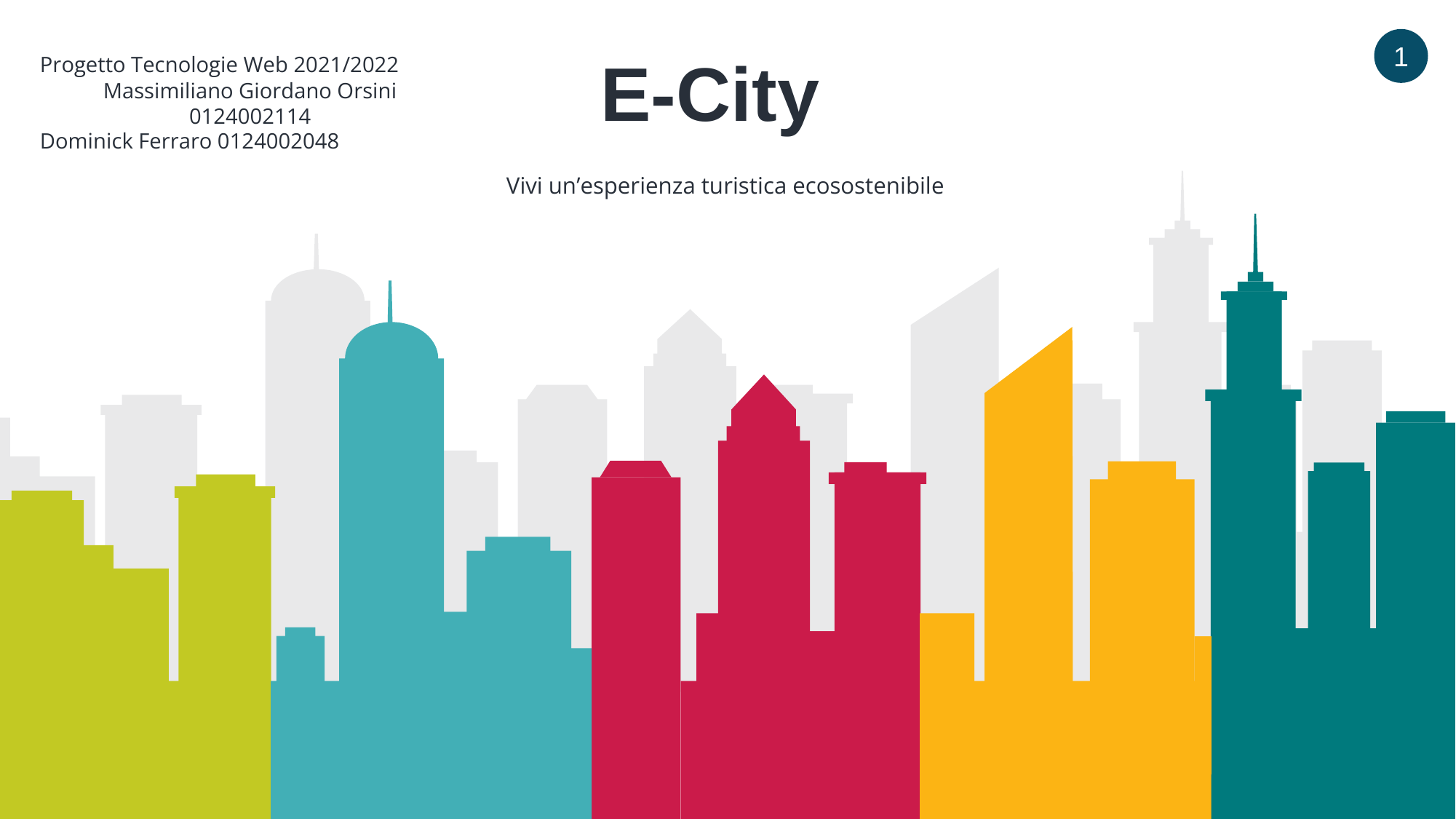

1
E-City
Progetto Tecnologie Web 2021/2022
Massimiliano Giordano Orsini 0124002114
Dominick Ferraro 0124002048
Vivi un’esperienza turistica ecosostenibile